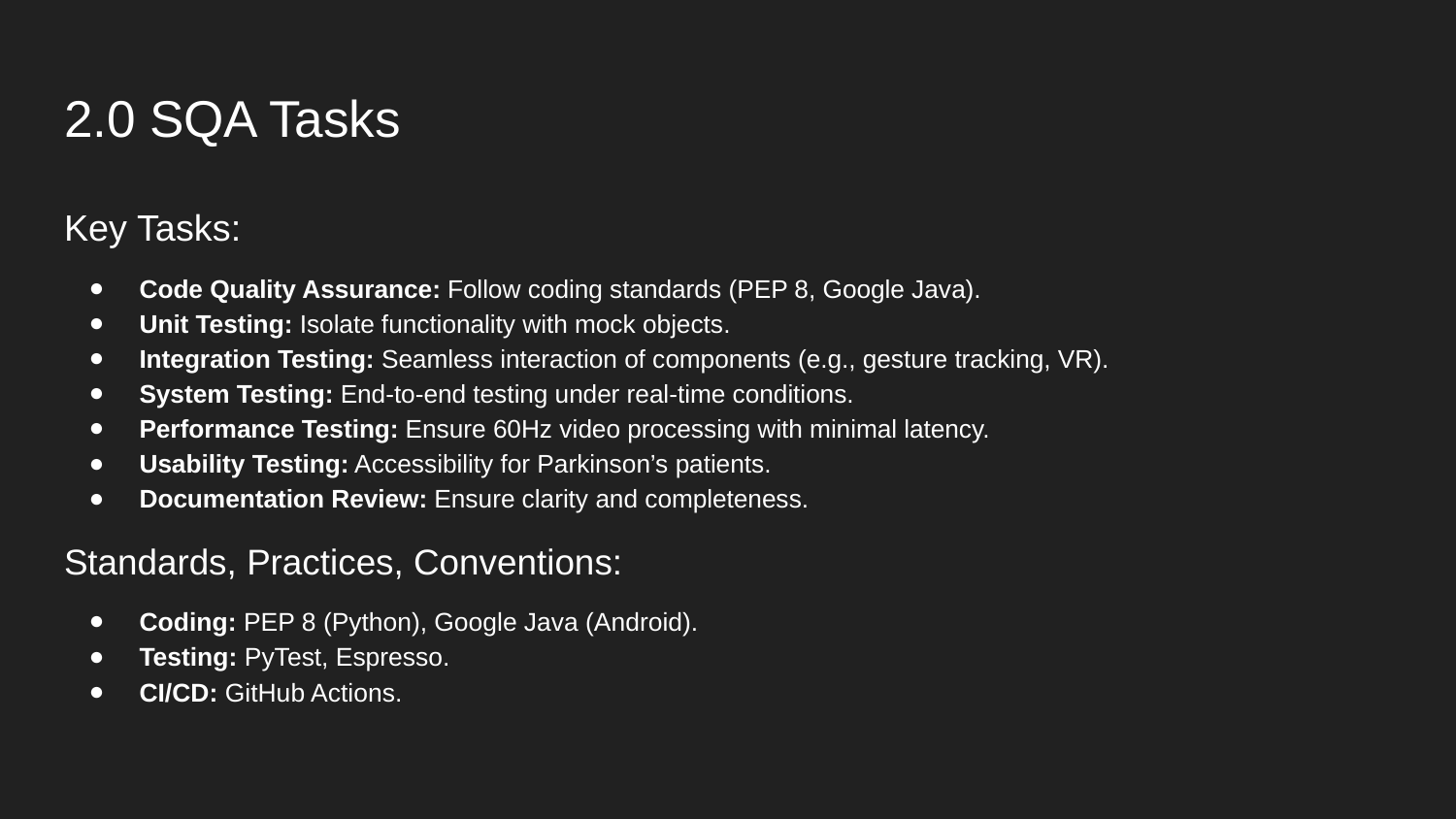

# 2.0 SQA Tasks
Key Tasks:
Code Quality Assurance: Follow coding standards (PEP 8, Google Java).
Unit Testing: Isolate functionality with mock objects.
Integration Testing: Seamless interaction of components (e.g., gesture tracking, VR).
System Testing: End-to-end testing under real-time conditions.
Performance Testing: Ensure 60Hz video processing with minimal latency.
Usability Testing: Accessibility for Parkinson’s patients.
Documentation Review: Ensure clarity and completeness.
Standards, Practices, Conventions:
Coding: PEP 8 (Python), Google Java (Android).
Testing: PyTest, Espresso.
CI/CD: GitHub Actions.